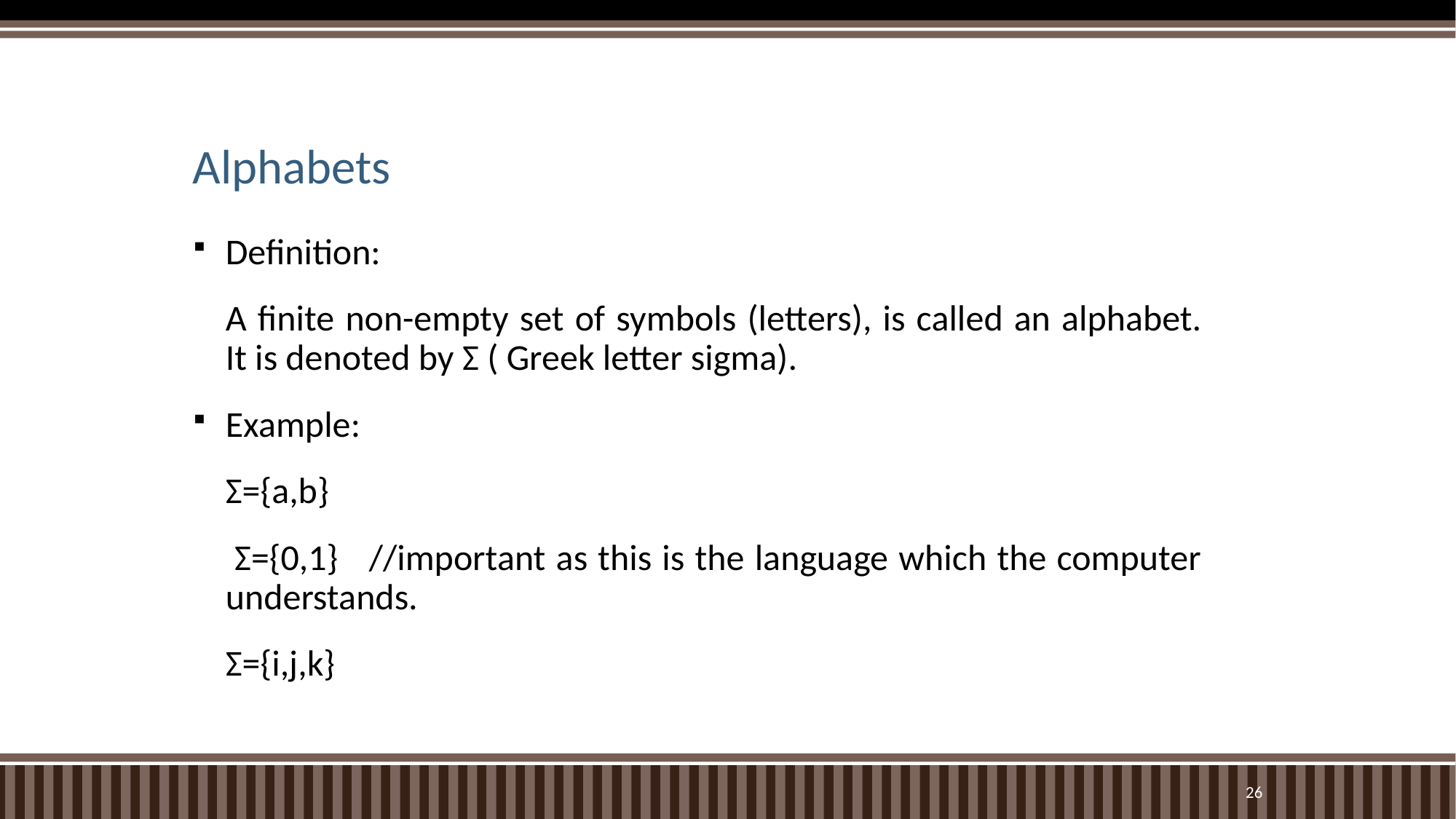

# Alphabets
Definition:
	A finite non-empty set of symbols (letters), is called an alphabet. It is denoted by Σ ( Greek letter sigma).
Example:
	Σ={a,b}
    Σ={0,1}   //important as this is the language which the computer understands.
	Σ={i,j,k}
26